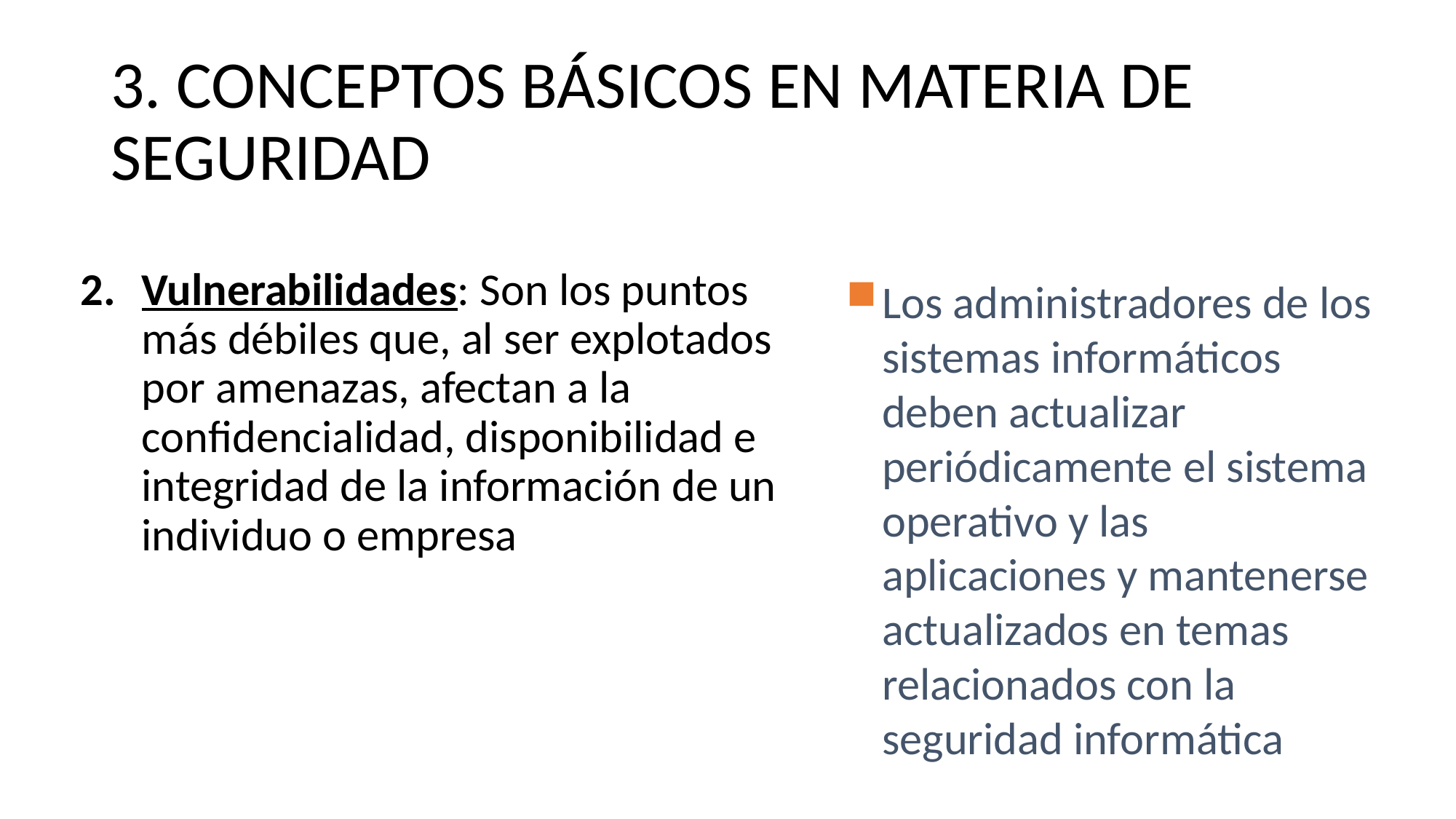

# 3. CONCEPTOS BÁSICOS EN MATERIA DE SEGURIDAD
Vulnerabilidades: Son los puntos más débiles que, al ser explotados por amenazas, afectan a la confidencialidad, disponibilidad e integridad de la información de un individuo o empresa
Los administradores de los sistemas informáticos deben actualizar periódicamente el sistema operativo y las aplicaciones y mantenerse actualizados en temas relacionados con la seguridad informática